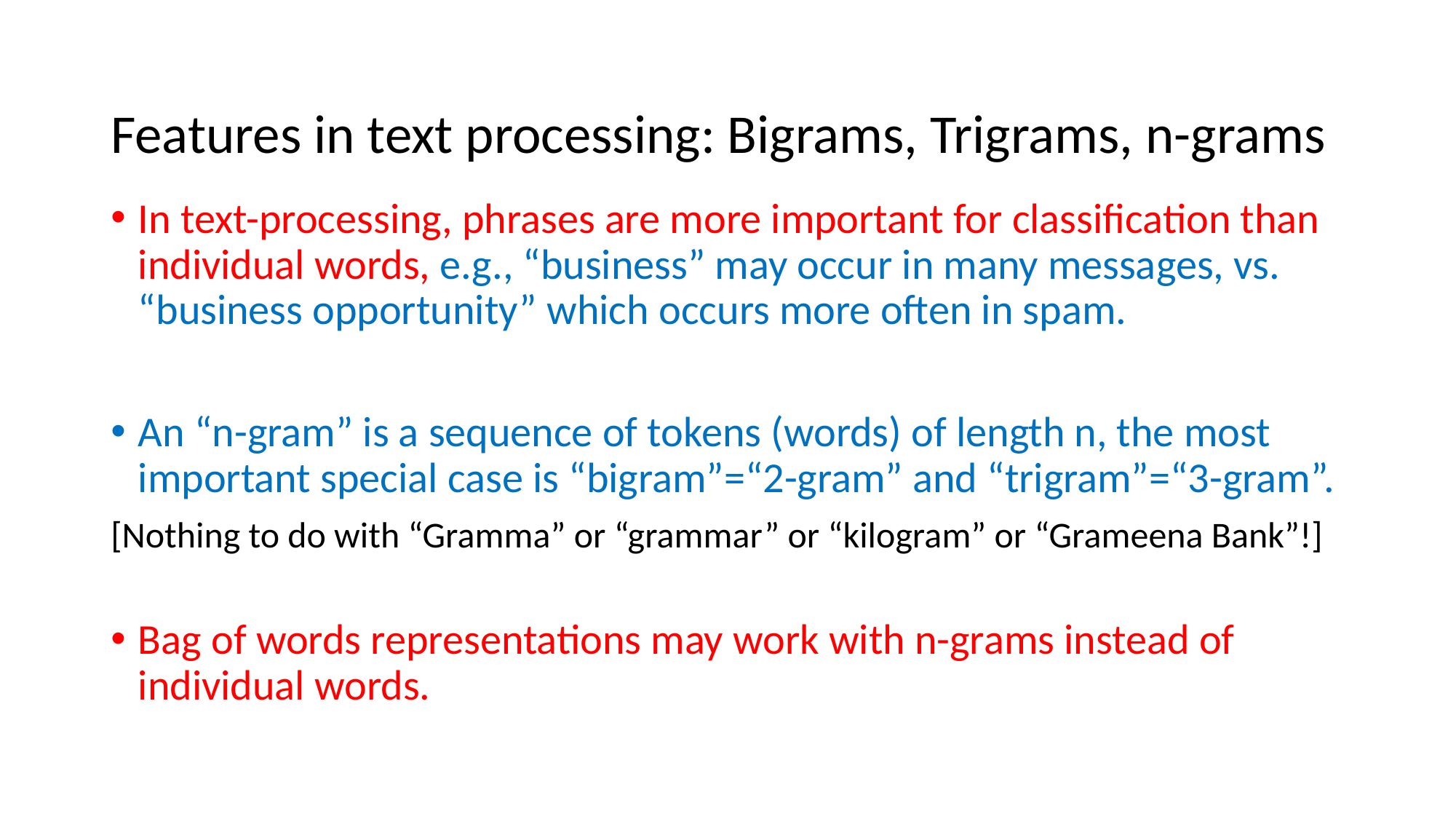

# Features in text processing: Bigrams, Trigrams, n-grams
In text-processing, phrases are more important for classification than individual words, e.g., “business” may occur in many messages, vs. “business opportunity” which occurs more often in spam.

An “n-gram” is a sequence of tokens (words) of length n, the most important special case is “bigram”=“2-gram” and “trigram”=“3-gram”.
[Nothing to do with “Gramma” or “grammar” or “kilogram” or “Grameena Bank”!]

Bag of words representations may work with n-grams instead of individual words.